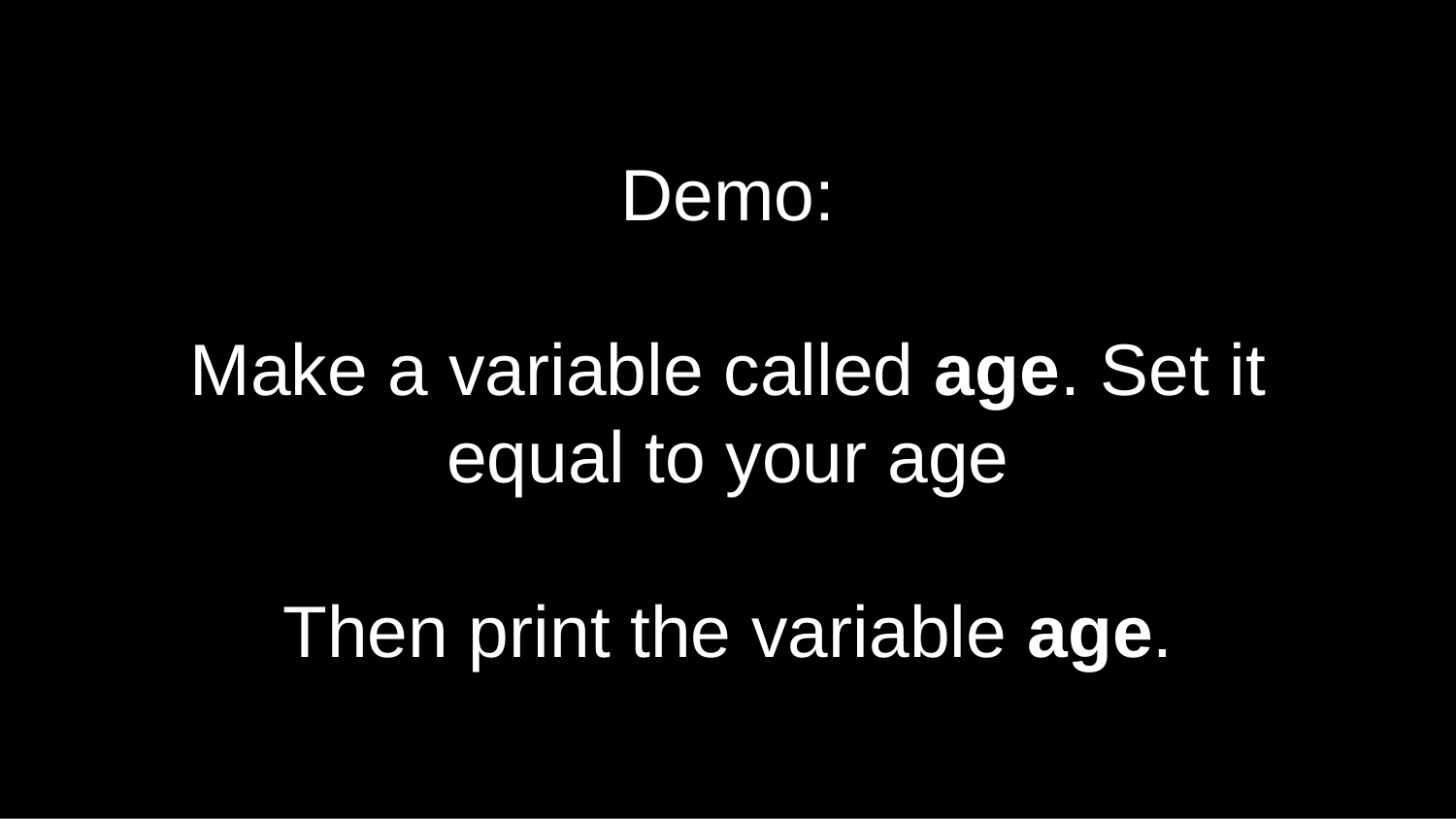

# Demo:

Make a variable called age. Set it equal to your age
Then print the variable age.